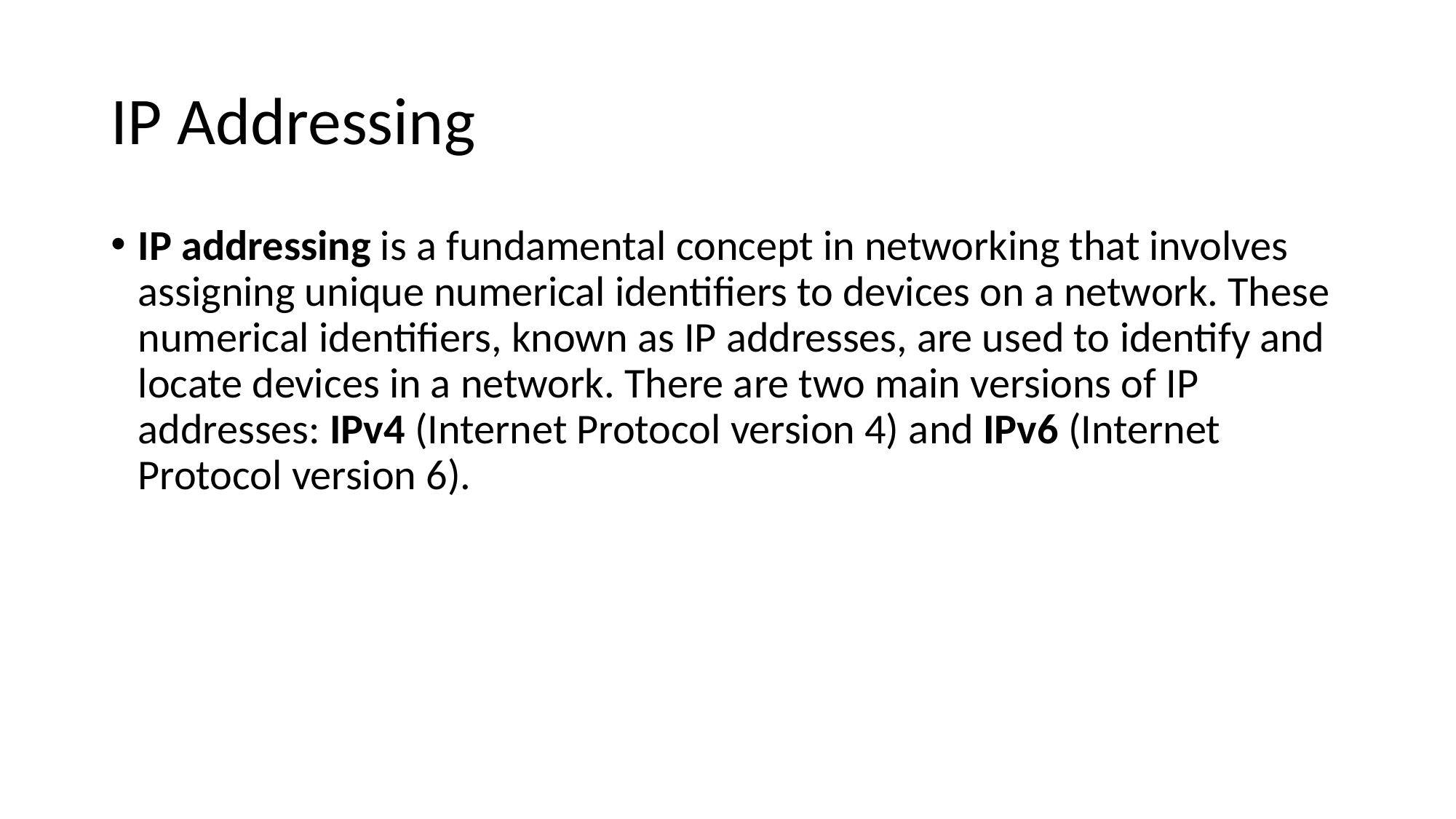

# IP Addressing
IP addressing is a fundamental concept in networking that involves assigning unique numerical identifiers to devices on a network. These numerical identifiers, known as IP addresses, are used to identify and locate devices in a network. There are two main versions of IP addresses: IPv4 (Internet Protocol version 4) and IPv6 (Internet Protocol version 6).